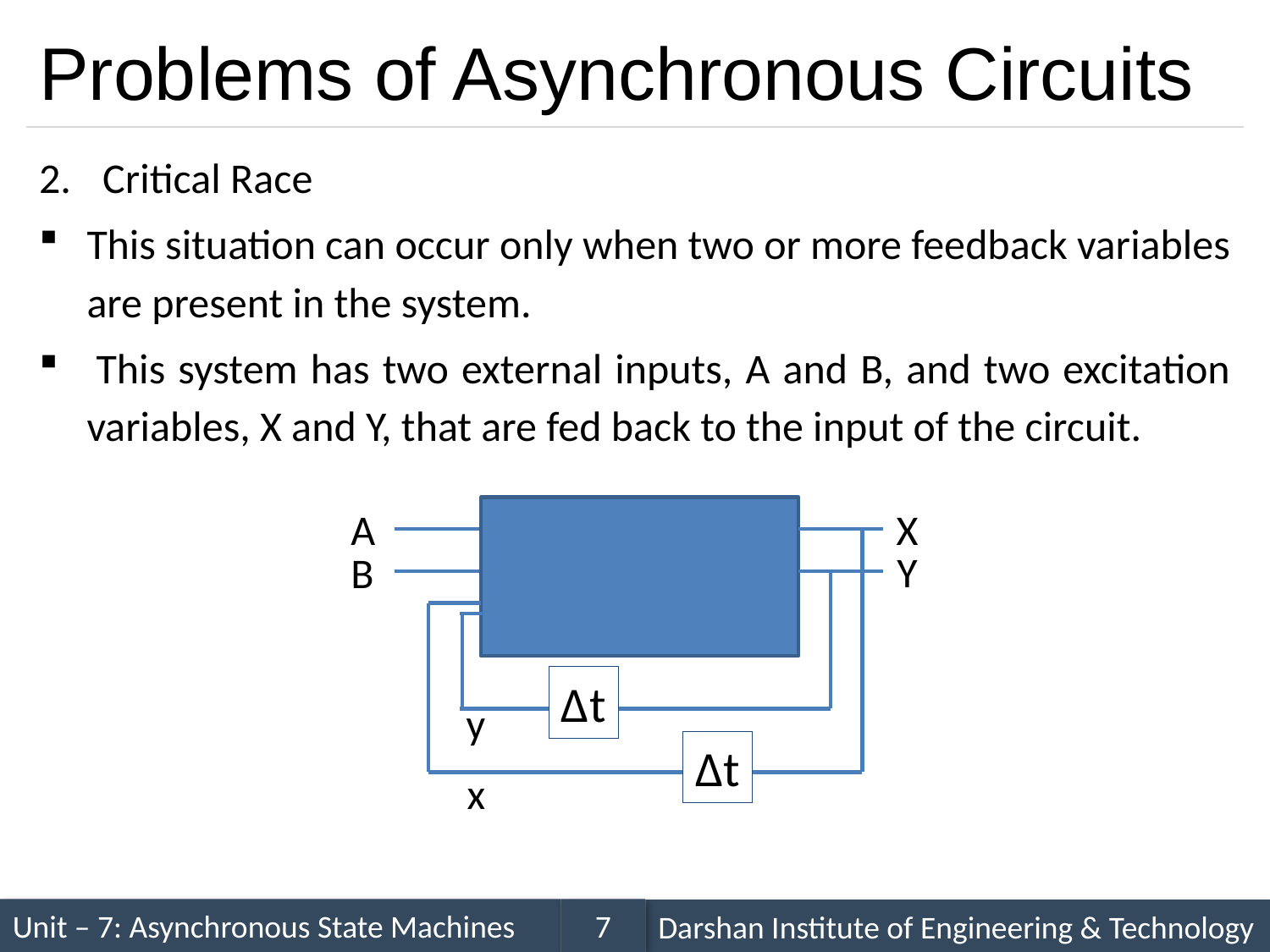

# Problems of Asynchronous Circuits
Critical Race
This situation can occur only when two or more feedback variables are present in the system.
 This system has two external inputs, A and B, and two excitation variables, X and Y, that are fed back to the input of the circuit.
X
A

Y
B
Δt
y
Δt
x